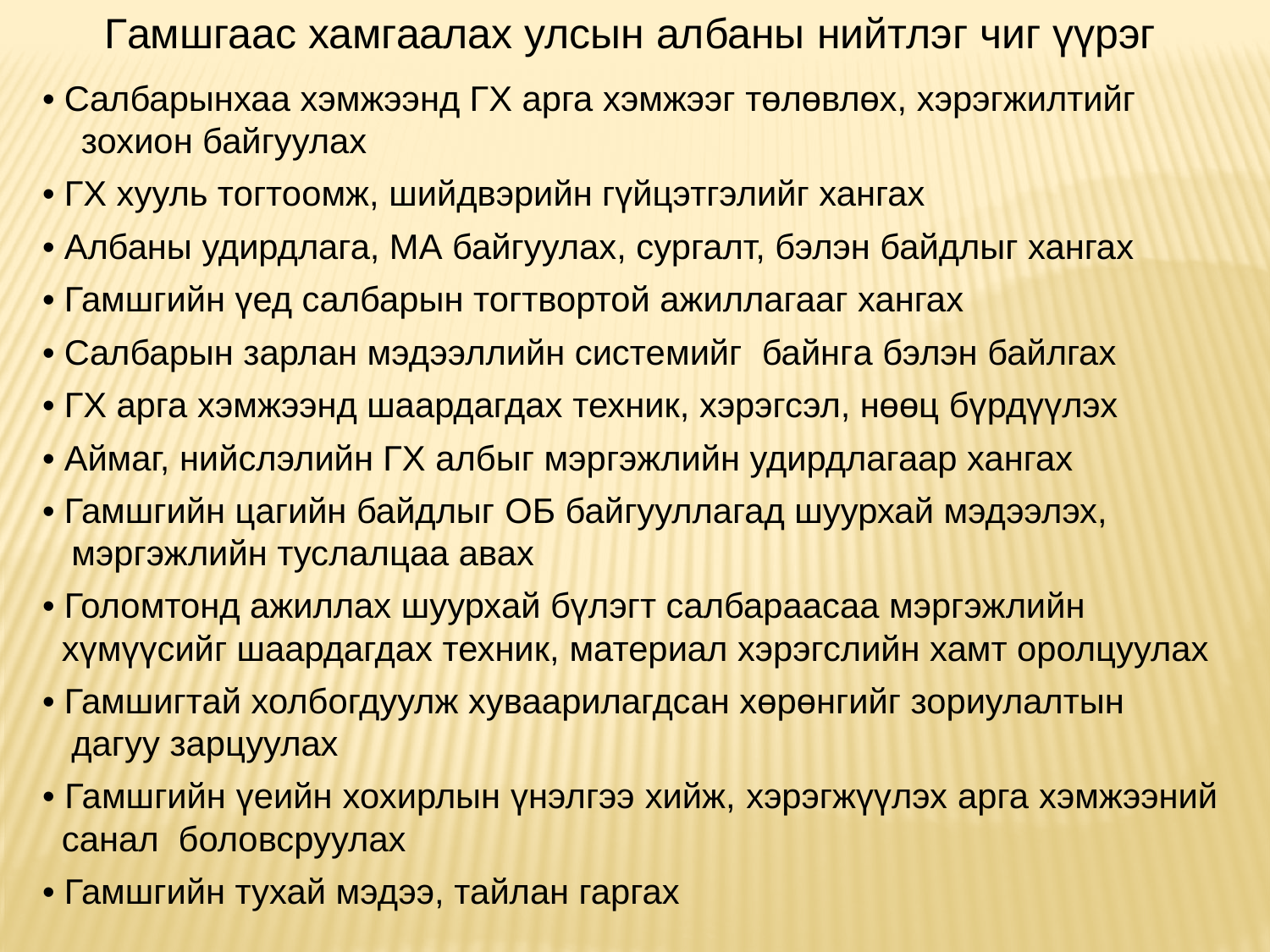

Гамшгаас хамгаалах улсын албаны нийтлэг чиг үүрэг
• Салбарынхаа хэмжээнд ГХ арга хэмжээг төлөвлөх, хэрэгжилтийг
    зохион байгуулах

• ГХ хууль тогтоомж, шийдвэрийн гүйцэтгэлийг хангах

• Албаны удирдлага, МА байгуулах, сургалт, бэлэн байдлыг хангах

• Гамшгийн үед салбарын тогтвортой ажиллагааг хангах

• Салбарын зарлан мэдээллийн системийг  байнга бэлэн байлгах

• ГХ арга хэмжээнд шаардагдах техник, хэрэгсэл, нөөц бүрдүүлэх

• Аймаг, нийслэлийн ГХ албыг мэргэжлийн удирдлагаар хангах

• Гамшгийн цагийн байдлыг ОБ байгууллагад шуурхай мэдээлэх,
   мэргэжлийн туслалцаа авах

• Голомтонд ажиллах шуурхай бүлэгт салбараасаа мэргэжлийн
  хүмүүсийг шаардагдах техник, материал хэрэгслийн хамт оролцуулах

• Гамшигтай холбогдуулж хуваарилагдсан хөрөнгийг зориулалтын
   дагуу зарцуулах

• Гамшгийн үеийн хохирлын үнэлгээ хийж, хэрэгжүүлэх арга хэмжээний
  санал  боловсруулах

• Гамшгийн тухай мэдээ, тайлан гаргах